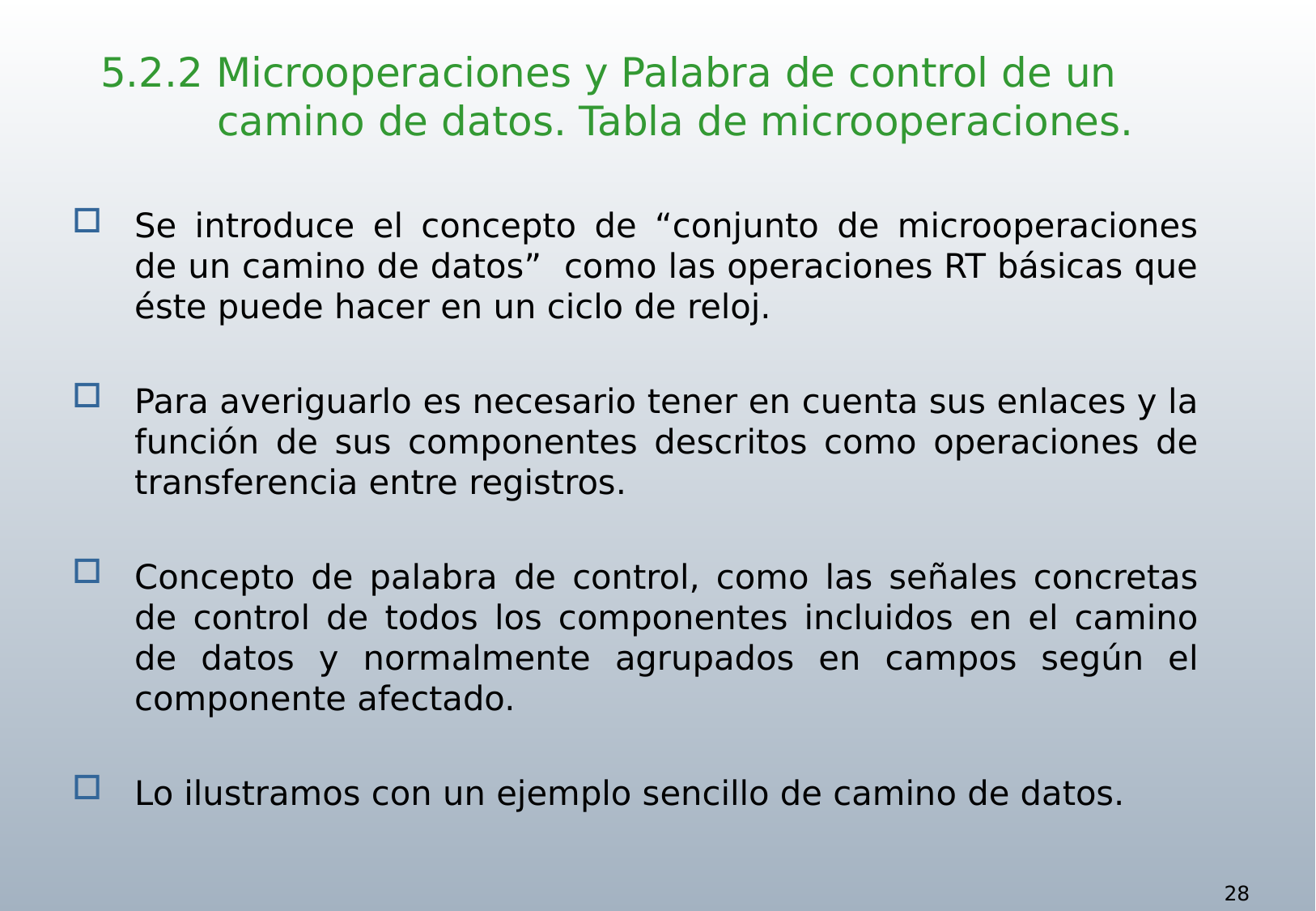

5.2.2 Microoperaciones y Palabra de control de un
         camino de datos. Tabla de microoperaciones.
Se introduce el concepto de “conjunto de microoperaciones de un camino de datos”  como las operaciones RT básicas que éste puede hacer en un ciclo de reloj.

Para averiguarlo es necesario tener en cuenta sus enlaces y la función de sus componentes descritos como operaciones de transferencia entre registros.

Concepto de palabra de control, como las señales concretas de control de todos los componentes incluidos en el camino de datos y normalmente agrupados en campos según el componente afectado.

Lo ilustramos con un ejemplo sencillo de camino de datos.